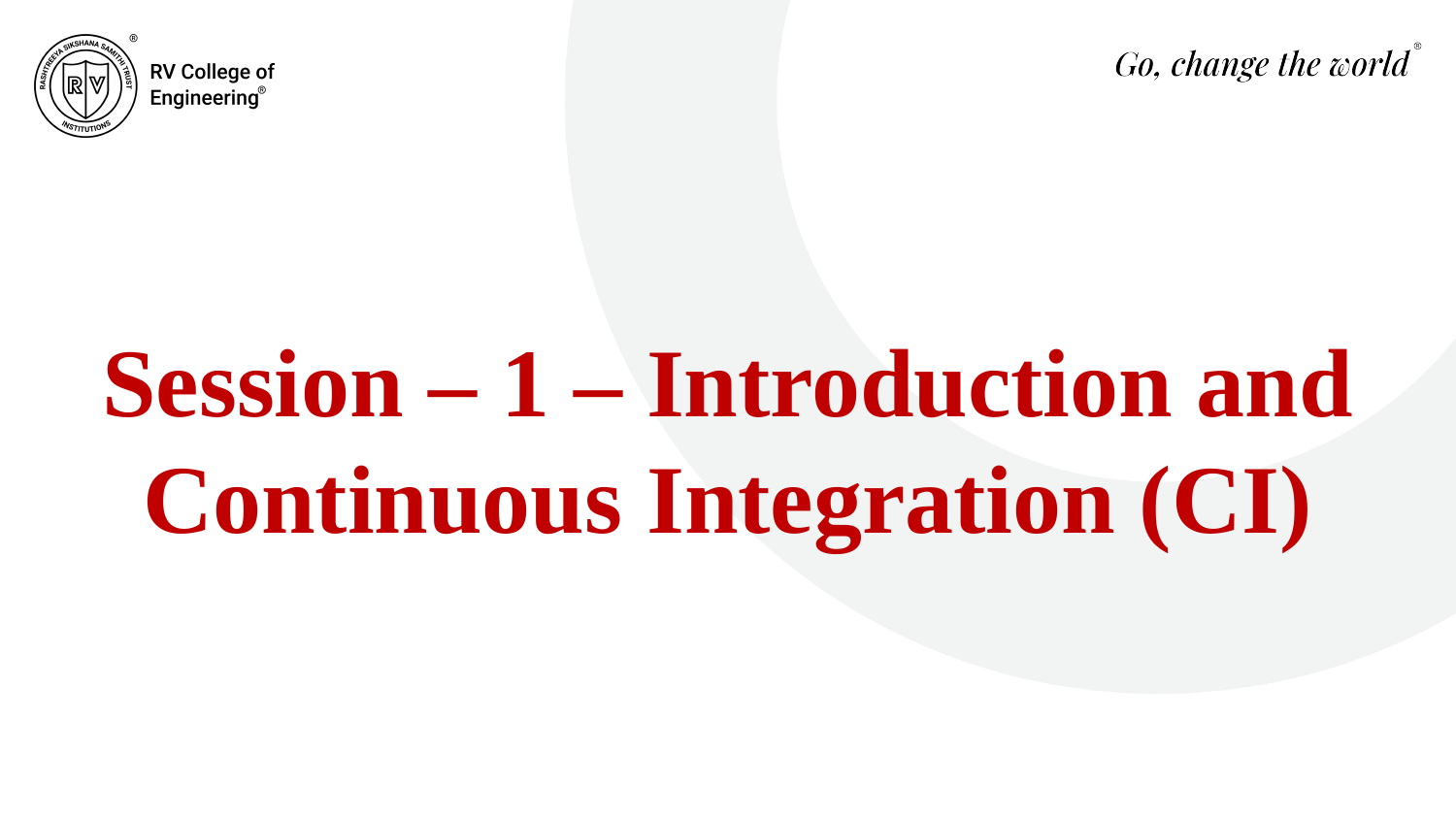

# Session – 1 – Introduction and Continuous Integration (CI)